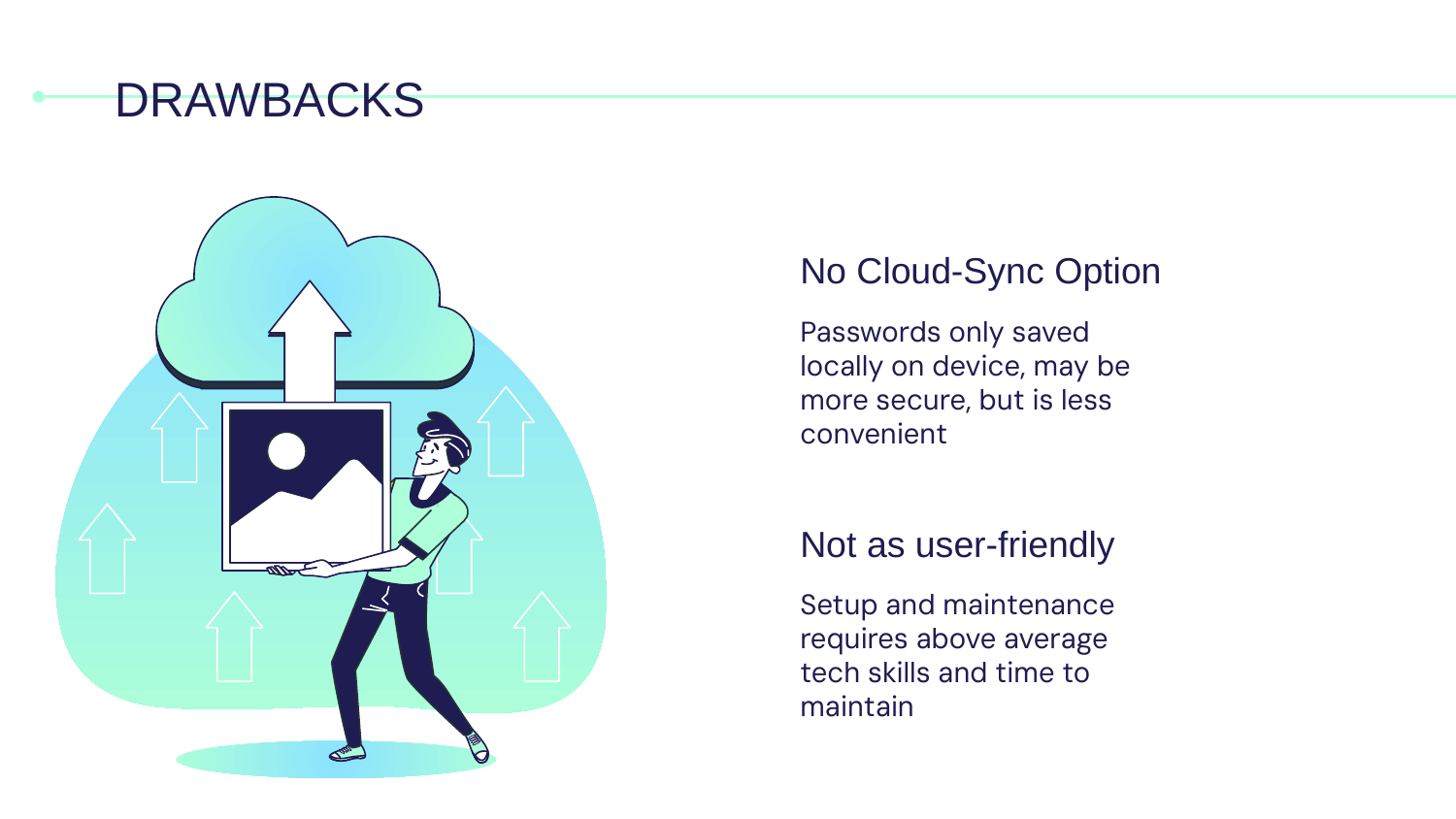

# DRAWBACKS

No Cloud-Sync Option
Passwords only saved locally on device, may be more secure, but is less convenient
Not as user-friendly
Setup and maintenance requires above average tech skills and time to maintain